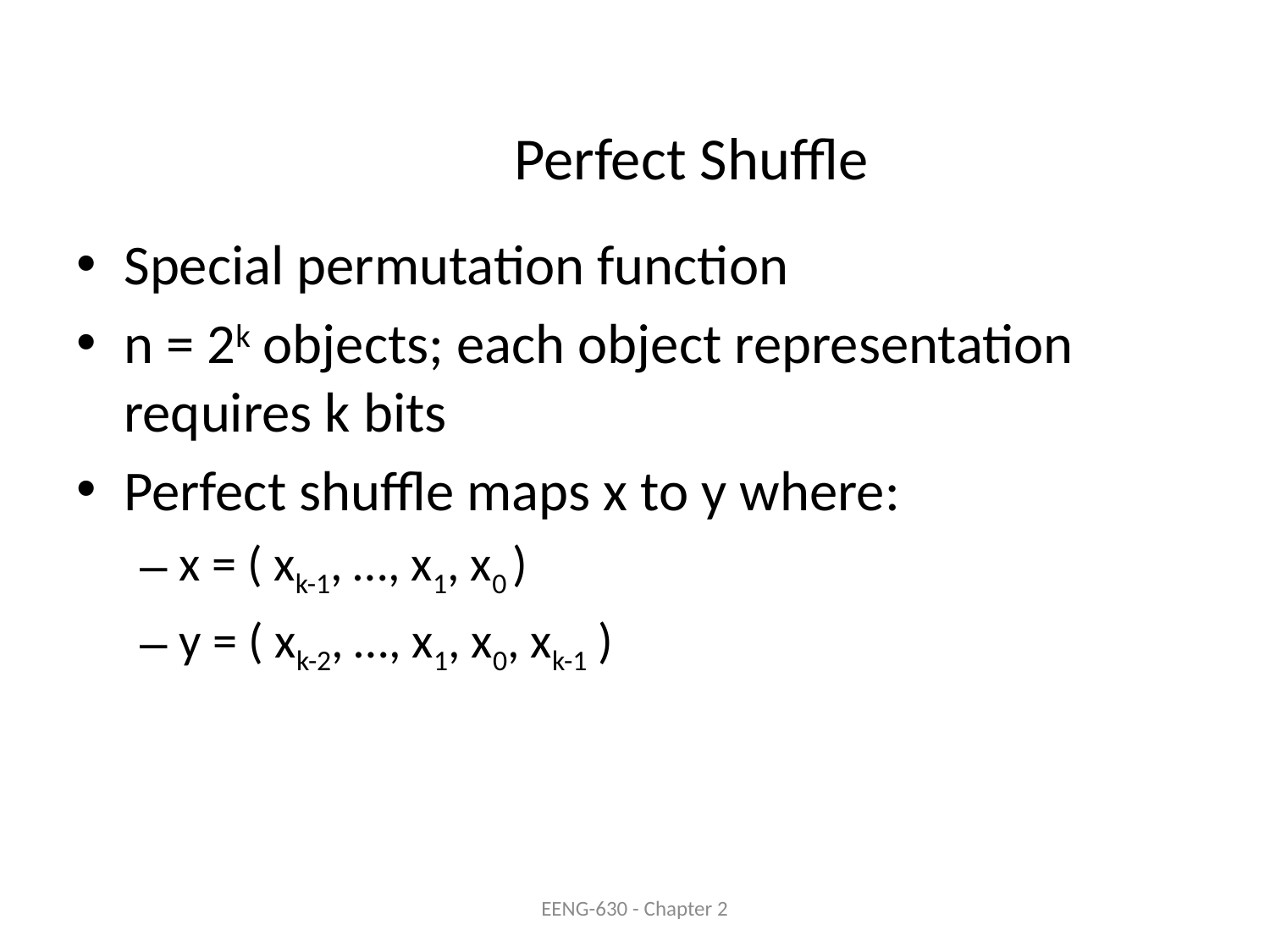

# Perfect Shuffle
Special permutation function
n = 2k objects; each object representation requires k bits
Perfect shuffle maps x to y where:
x = ( xk-1, …, x1, x0 )
y = ( xk-2, …, x1, x0, xk-1 )
EENG-630 - Chapter 2